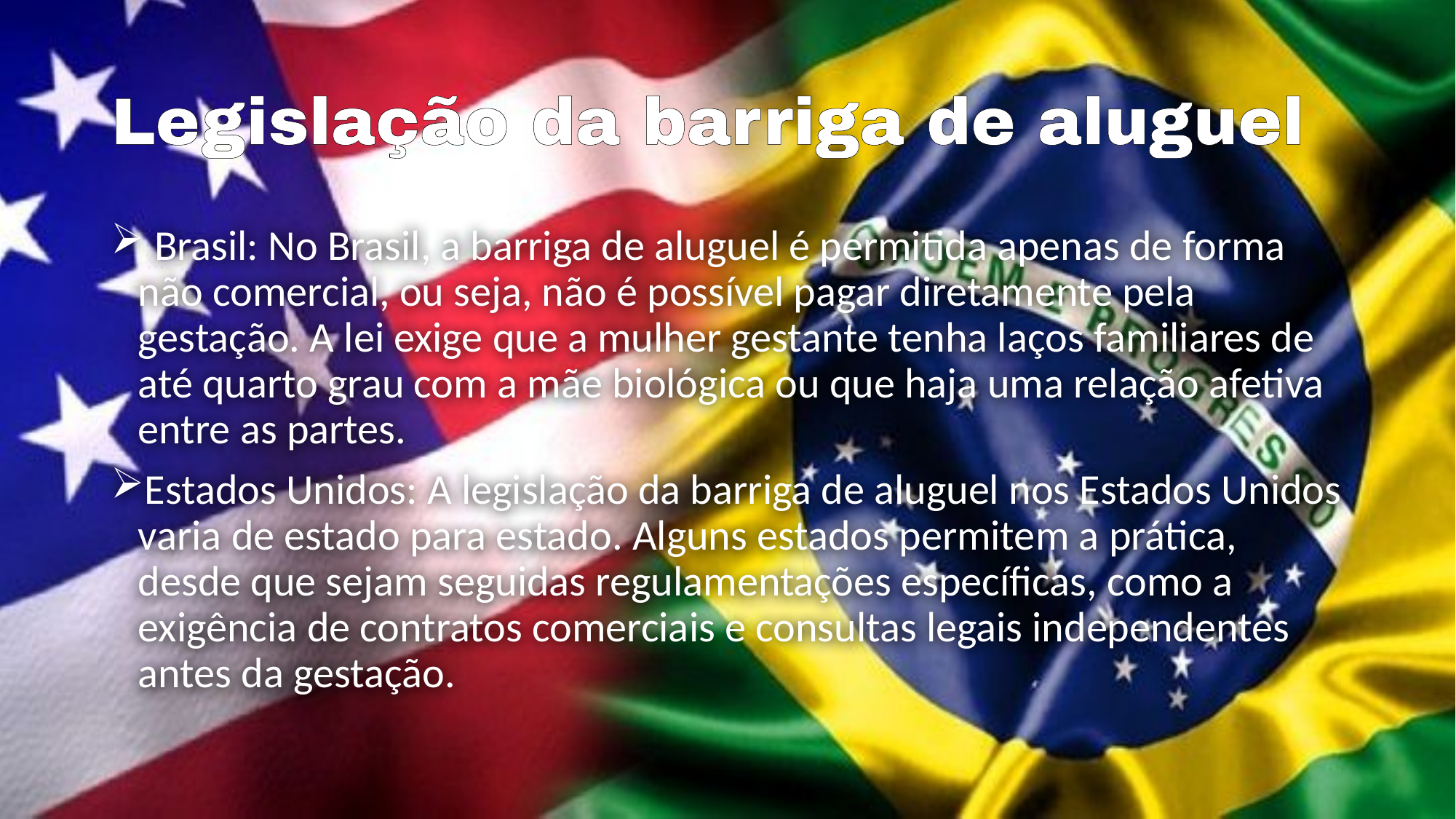

# Legislação da barriga de aluguel
 Brasil: No Brasil, a barriga de aluguel é permitida apenas de forma não comercial, ou seja, não é possível pagar diretamente pela gestação. A lei exige que a mulher gestante tenha laços familiares de até quarto grau com a mãe biológica ou que haja uma relação afetiva entre as partes.
Estados Unidos: A legislação da barriga de aluguel nos Estados Unidos varia de estado para estado. Alguns estados permitem a prática, desde que sejam seguidas regulamentações específicas, como a exigência de contratos comerciais e consultas legais independentes antes da gestação.